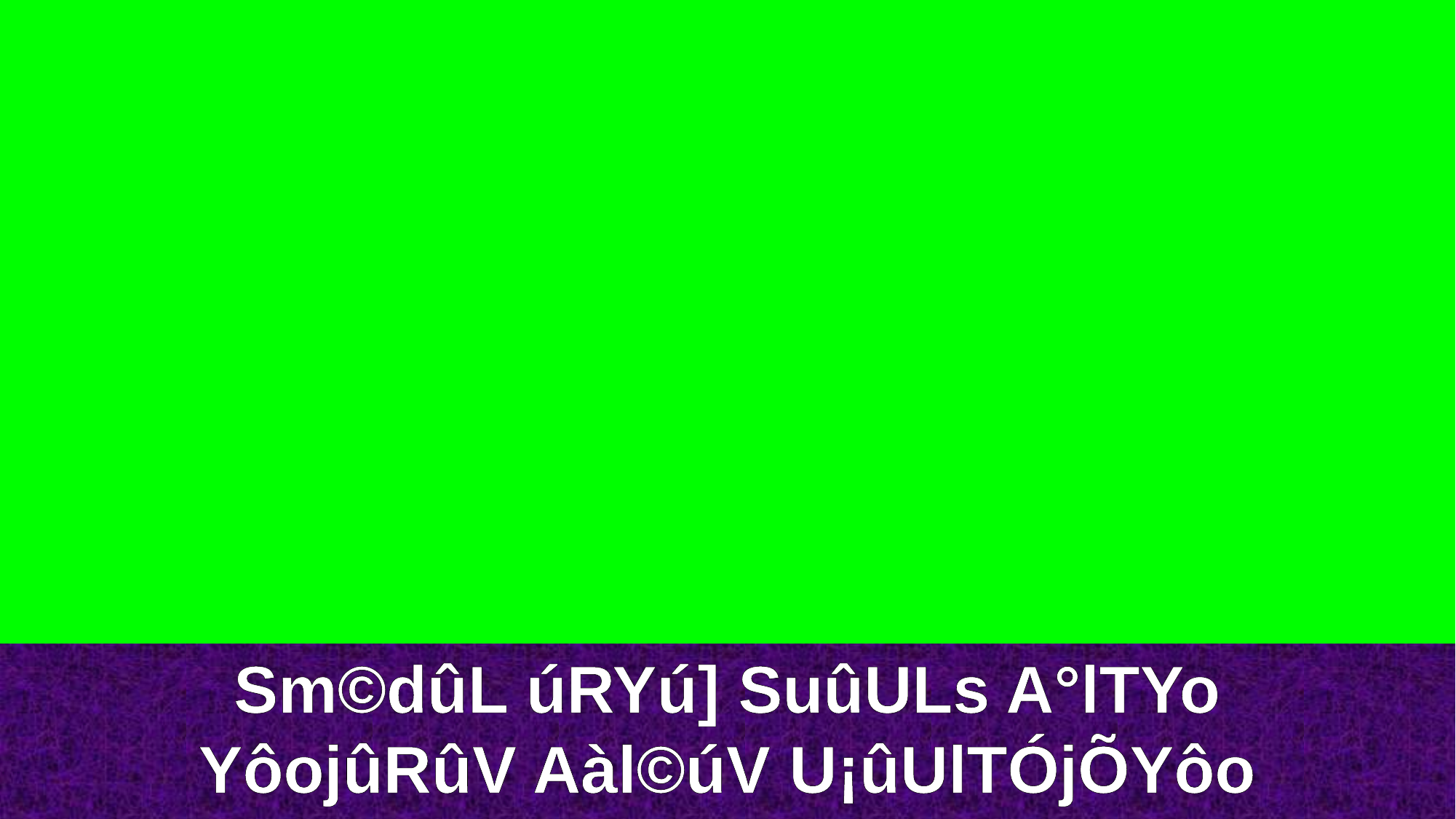

Sm©dûL úRYú] SuûULs A°lTYo
YôojûRûV Aàl©úV U¡ûUlTÓjÕYôo